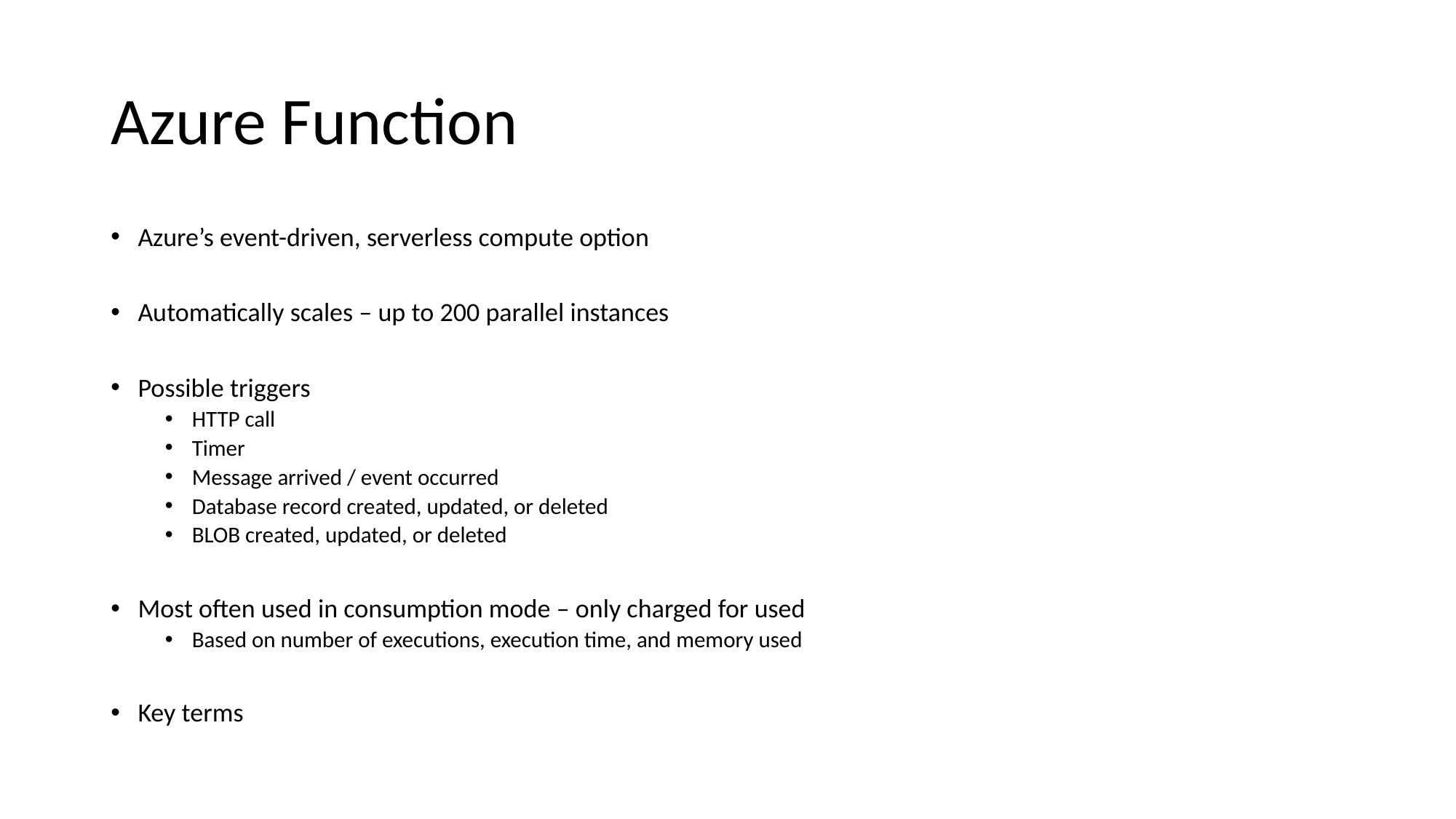

# Azure Function
Azure’s event-driven, serverless compute option

Automatically scales – up to 200 parallel instances

Possible triggers
HTTP call
Timer
Message arrived / event occurred
Database record created, updated, or deleted
BLOB created, updated, or deleted

Most often used in consumption mode – only charged for used
Based on number of executions, execution time, and memory used

Key terms